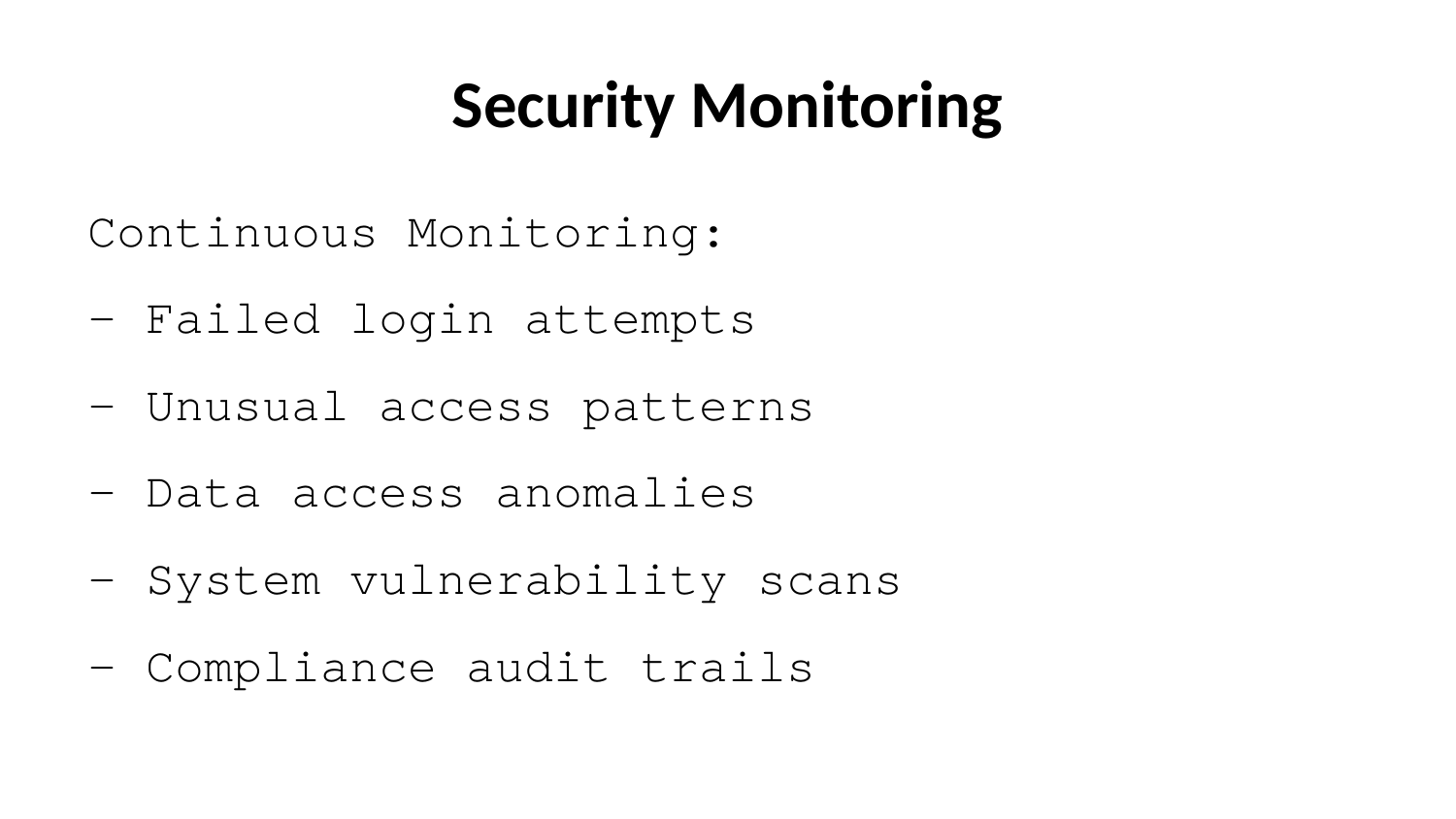

# Security Monitoring
Continuous Monitoring:
- Failed login attempts
- Unusual access patterns
- Data access anomalies
- System vulnerability scans
- Compliance audit trails

Security Updates:
- Dependency vulnerability patches
- Security configuration reviews
- Access control audits
- Encryption key rotation
- Incident response testing